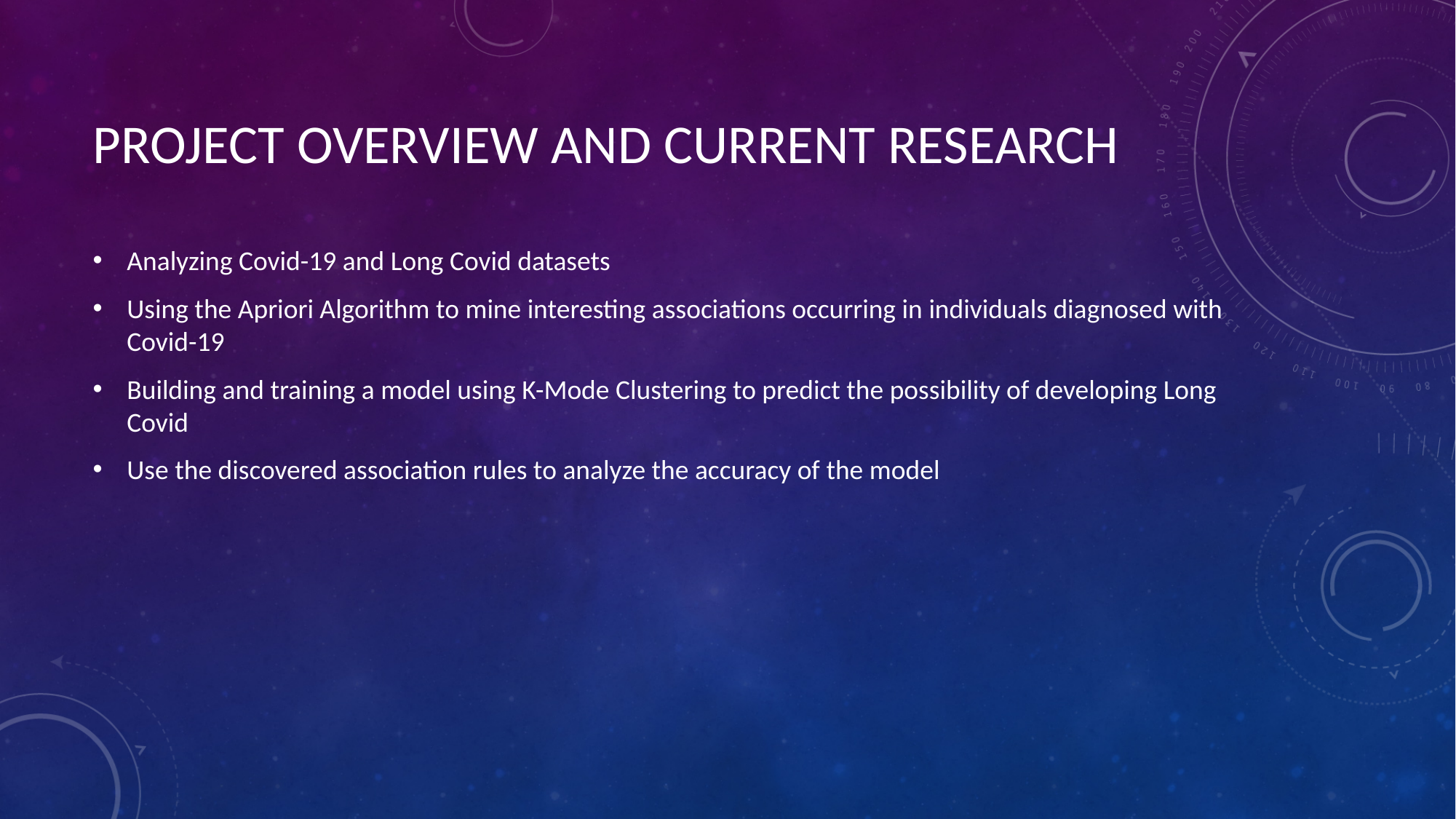

# Project overview and current research
Analyzing Covid-19 and Long Covid datasets
Using the Apriori Algorithm to mine interesting associations occurring in individuals diagnosed with Covid-19
Building and training a model using K-Mode Clustering to predict the possibility of developing Long Covid
Use the discovered association rules to analyze the accuracy of the model